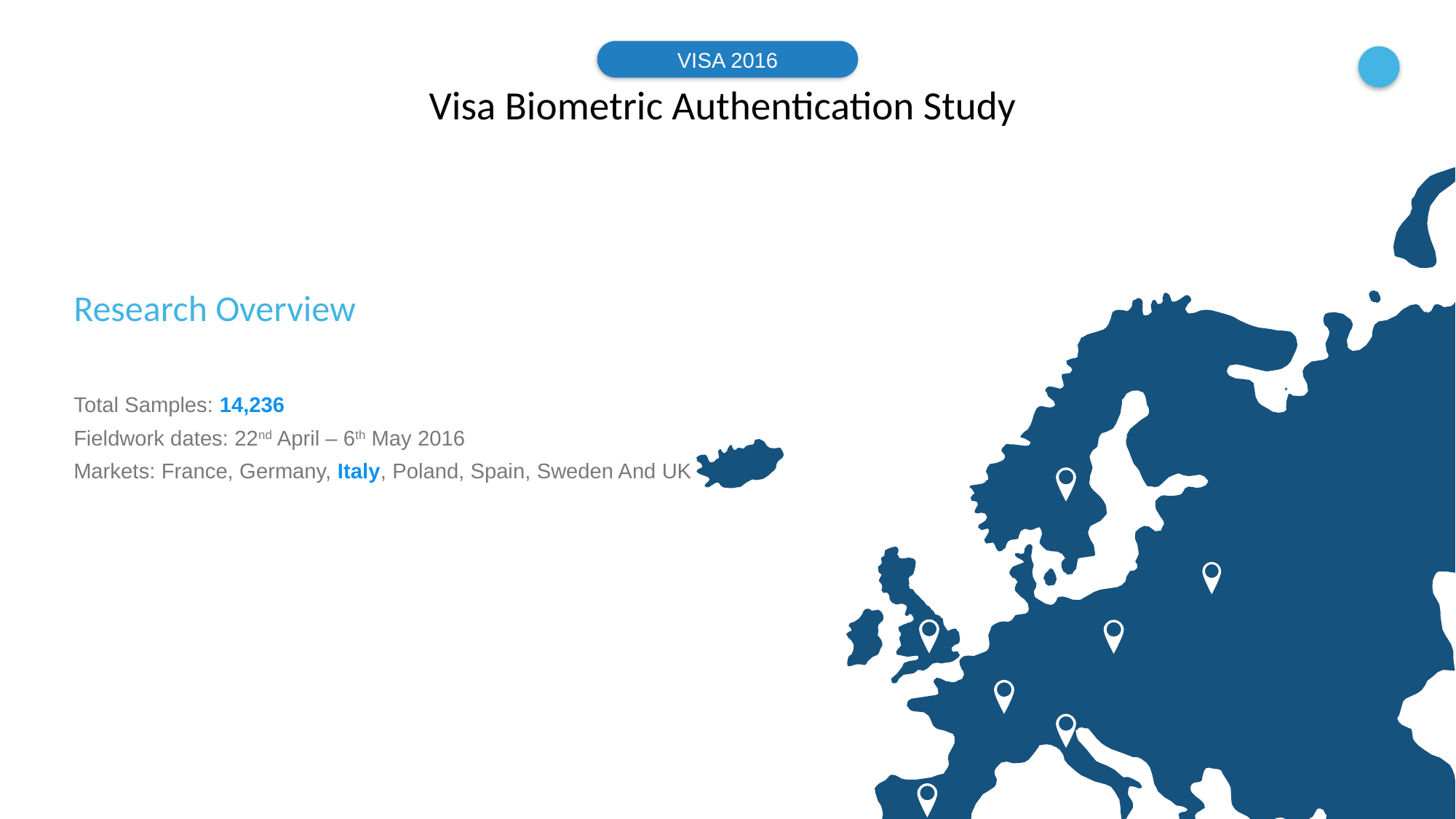

VISA 2016
Visa Biometric Authentication Study

Research Overview
Total Samples: 14,236
Fieldwork dates: 22nd April – 6th May 2016
Markets: France, Germany, Italy, Poland, Spain, Sweden And UK